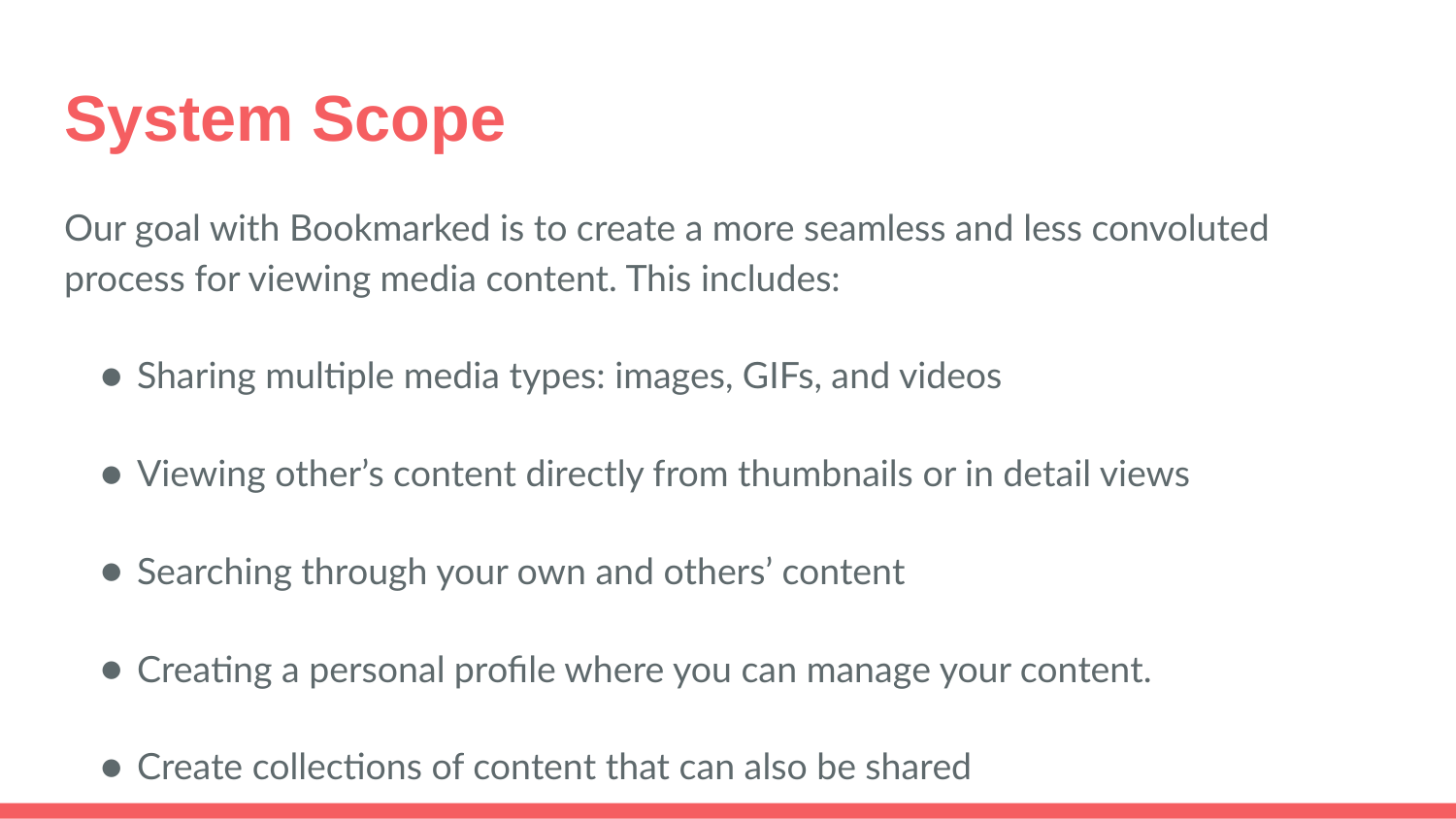

# System Scope
Our goal with Bookmarked is to create a more seamless and less convoluted process for viewing media content. This includes:
Sharing multiple media types: images, GIFs, and videos
Viewing other’s content directly from thumbnails or in detail views
Searching through your own and others’ content
Creating a personal profile where you can manage your content.
Create collections of content that can also be shared
Favorite content and make it more visible on your profile page